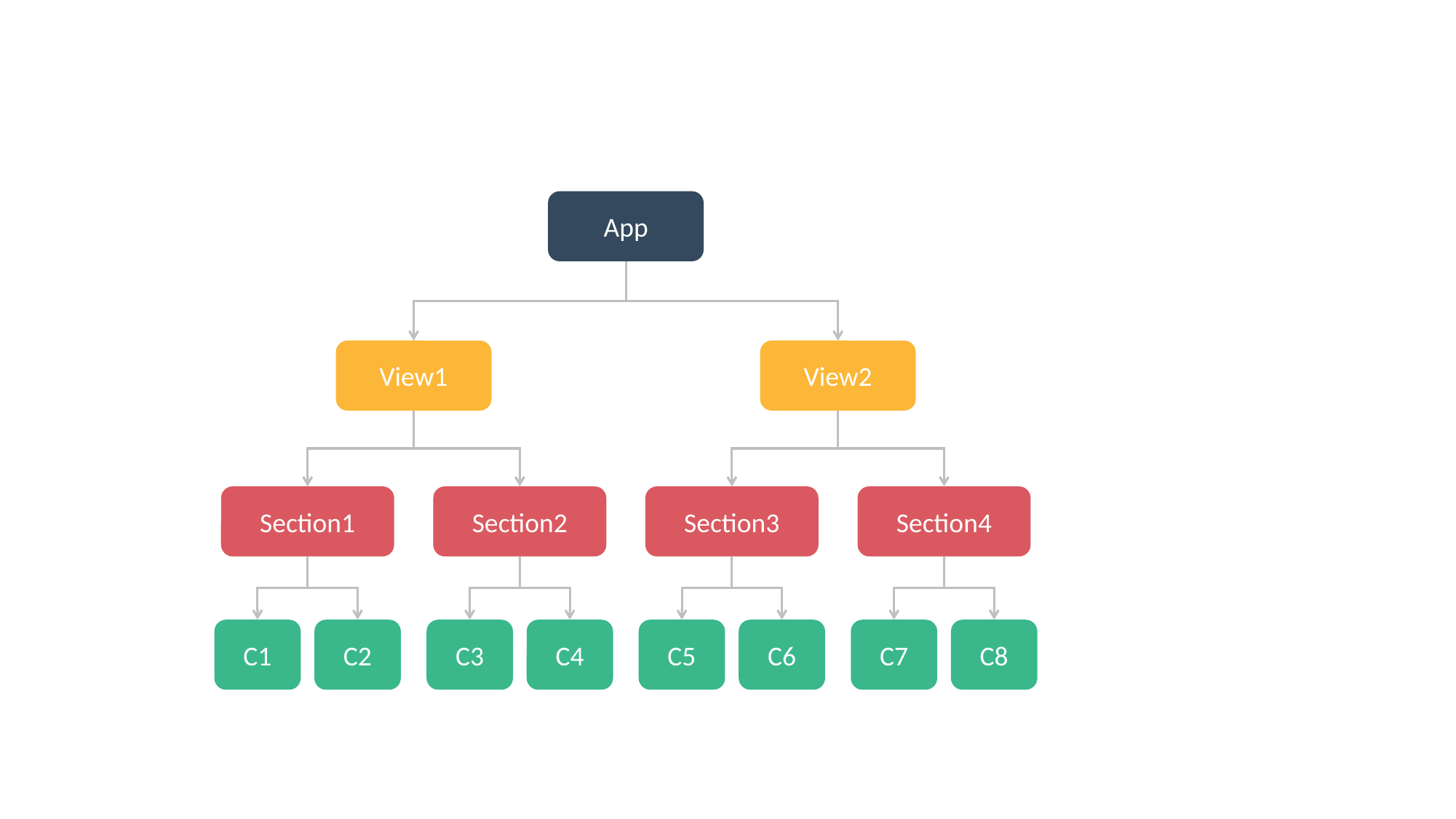

App
View1
View2
Section1
C1
C2
Section2
C3
C4
Section3
C5
C6
Section4
C7
C8